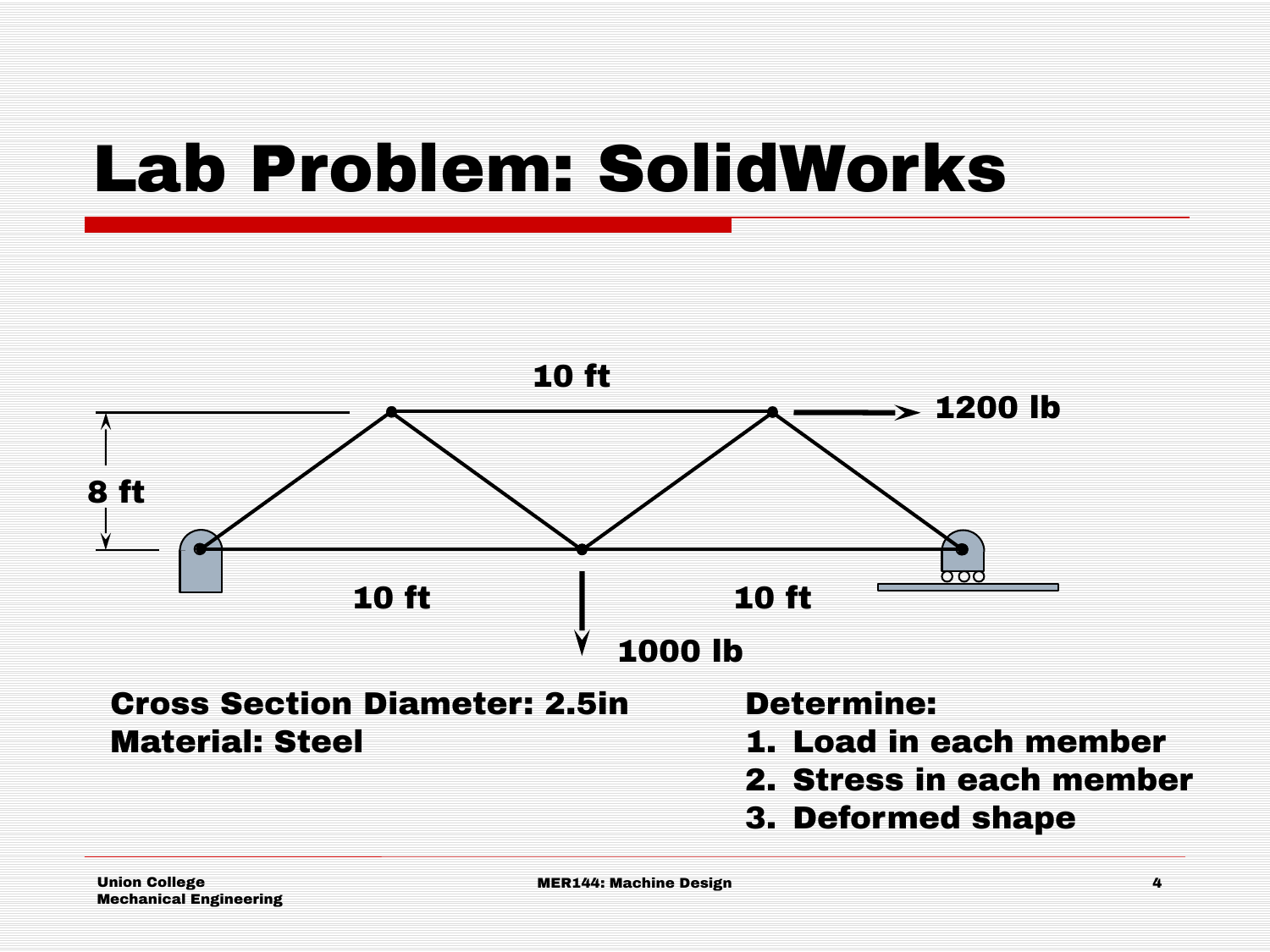

# Lab Problem: SolidWorks
10 ft
1200 lb
8 ft

10 ft
10 ft

1000 lb
Cross Section Diameter: 2.5in
Material: Steel
Determine:
Load in each member
Stress in each member
Deformed shape
MER144: Machine Design
4